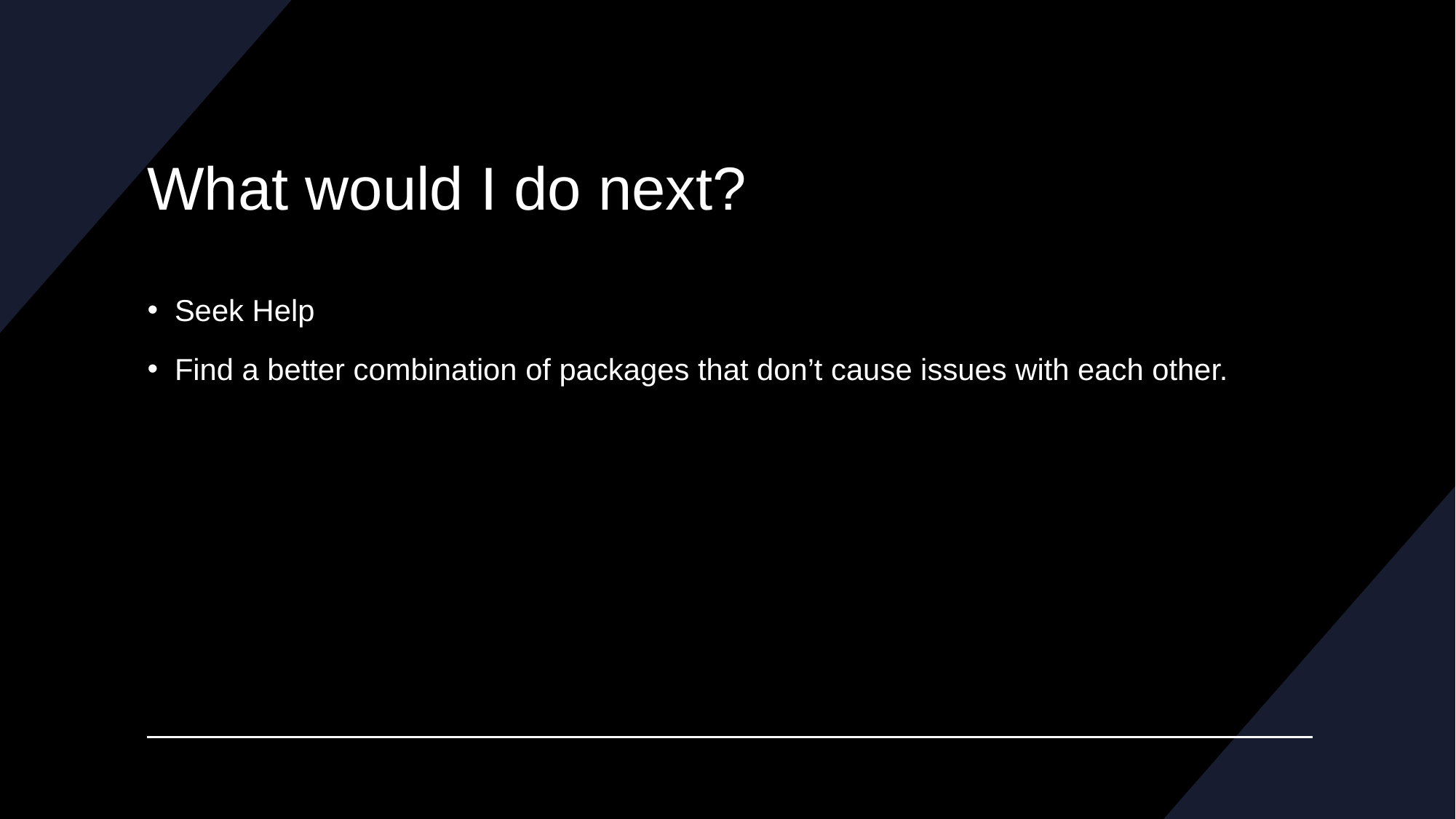

# What would I do next?
Seek Help
Find a better combination of packages that don’t cause issues with each other.